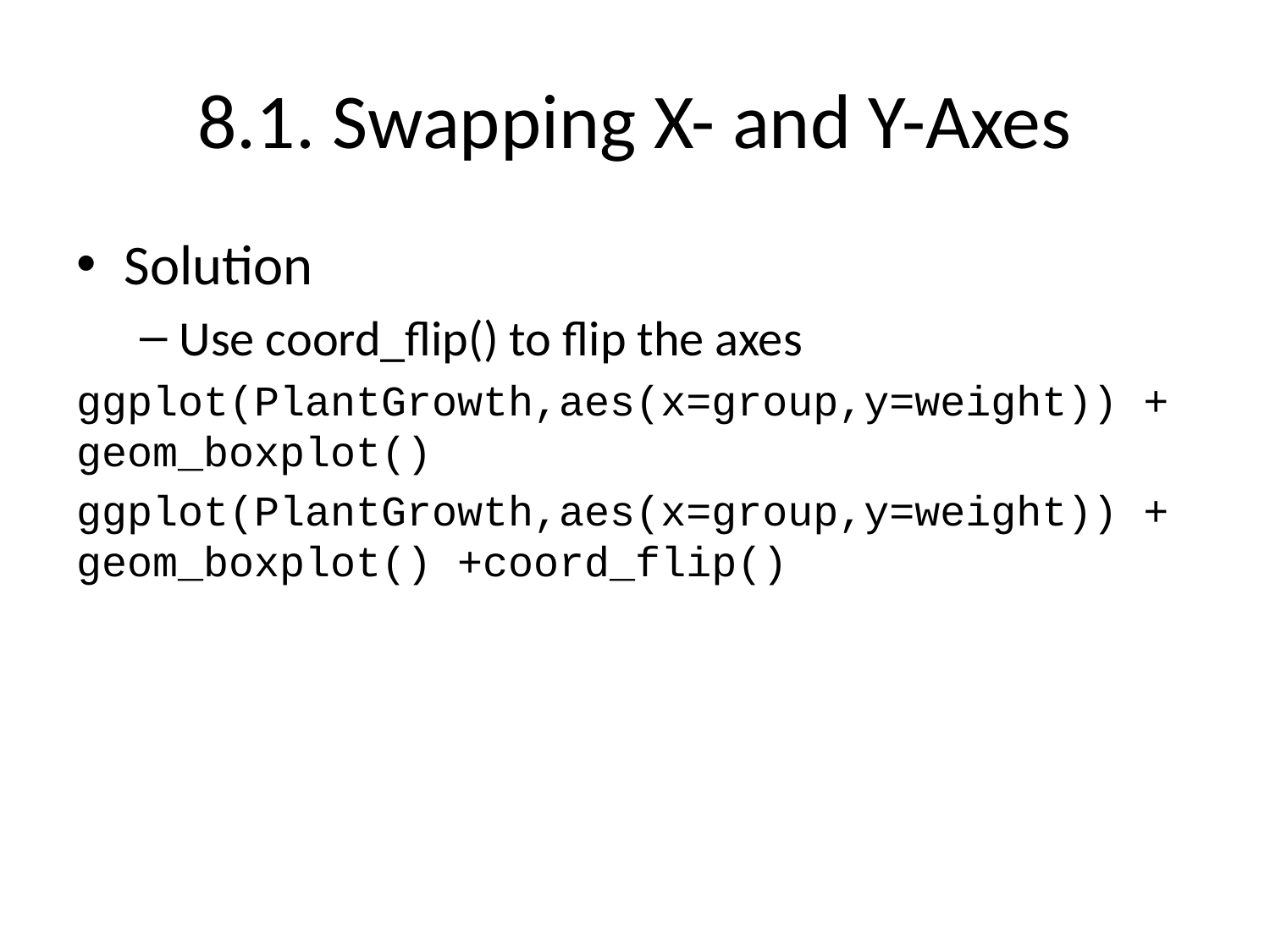

# 8.1. Swapping X- and Y-Axes
Solution
Use coord_flip() to flip the axes
ggplot(PlantGrowth,aes(x=group,y=weight)) + geom_boxplot()
ggplot(PlantGrowth,aes(x=group,y=weight)) + geom_boxplot() +coord_flip()